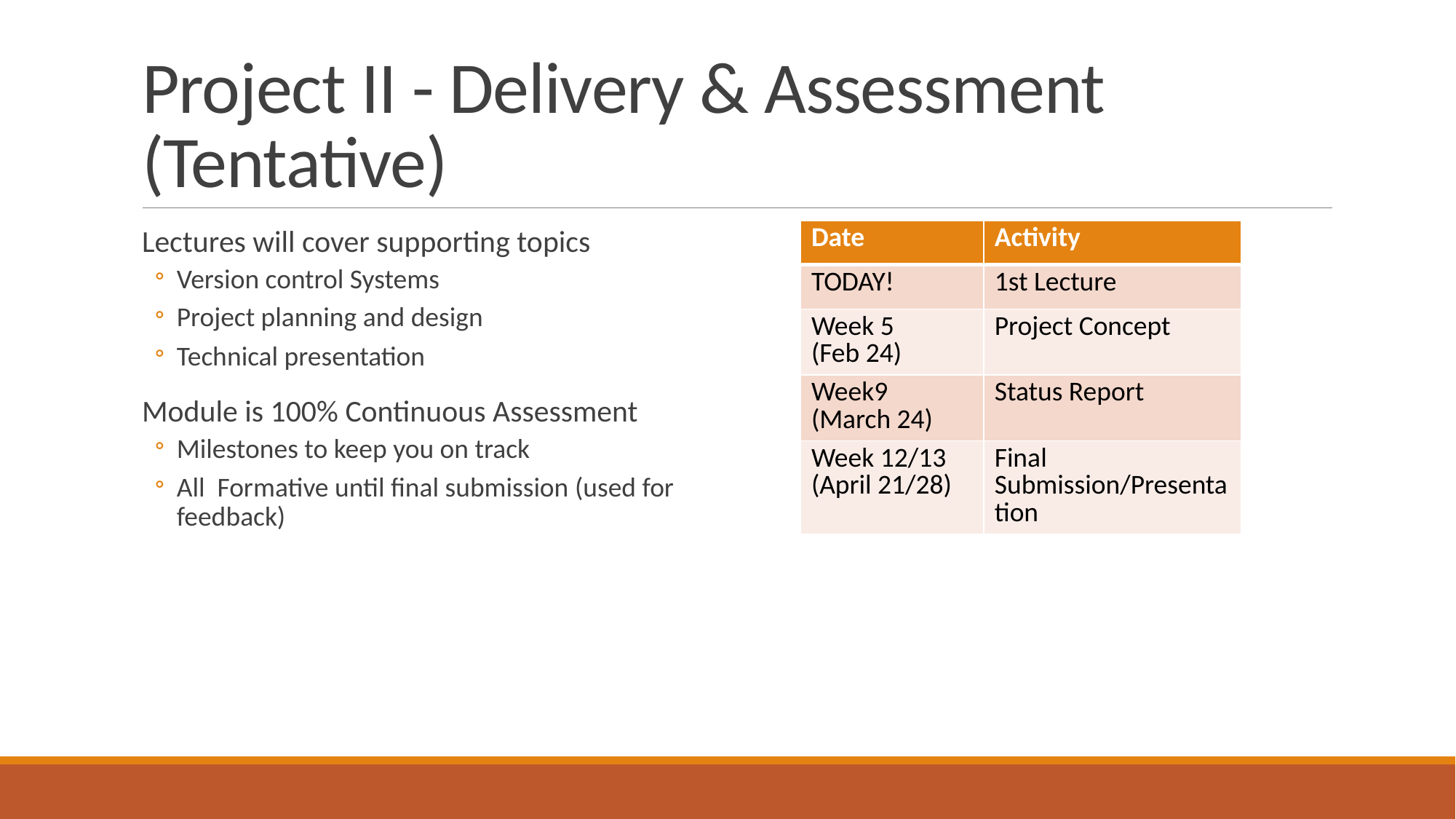

# Project II - Delivery & Assessment (Tentative)
Lectures will cover supporting topics
Version control Systems
Project planning and design
Technical presentation
Module is 100% Continuous Assessment
Milestones to keep you on track
All  Formative until final submission (used for feedback)

| Date | Activity |
| --- | --- |
| TODAY! | 1st Lecture |
| Week 5 (Feb 24) | Project Concept |
| Week9 (March 24) | Status Report |
| Week 12/13 (April 21/28) | Final Submission/Presentation |